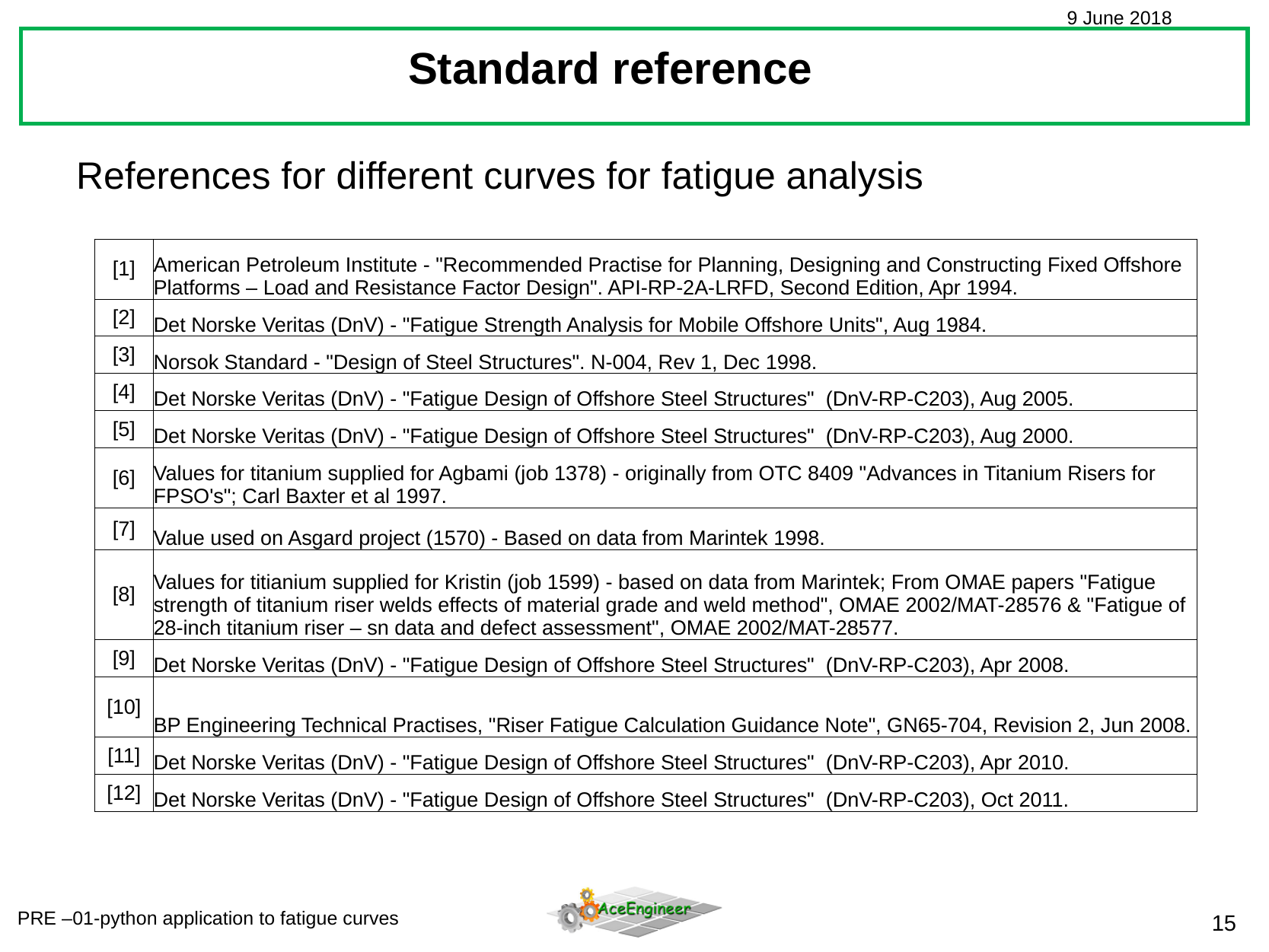

Standard reference
References for different curves for fatigue analysis

| [1] | American Petroleum Institute - "Recommended Practise for Planning, Designing and Constructing Fixed Offshore Platforms – Load and Resistance Factor Design". API-RP-2A-LRFD, Second Edition, Apr 1994. |
| --- | --- |
| [2] | Det Norske Veritas (DnV) - "Fatigue Strength Analysis for Mobile Offshore Units", Aug 1984. |
| [3] | Norsok Standard - "Design of Steel Structures". N-004, Rev 1, Dec 1998. |
| [4] | Det Norske Veritas (DnV) - "Fatigue Design of Offshore Steel Structures" (DnV-RP-C203), Aug 2005. |
| [5] | Det Norske Veritas (DnV) - "Fatigue Design of Offshore Steel Structures" (DnV-RP-C203), Aug 2000. |
| [6] | Values for titanium supplied for Agbami (job 1378) - originally from OTC 8409 "Advances in Titanium Risers for FPSO's"; Carl Baxter et al 1997. |
| [7] | Value used on Asgard project (1570) - Based on data from Marintek 1998. |
| [8] | Values for titianium supplied for Kristin (job 1599) - based on data from Marintek; From OMAE papers "Fatigue strength of titanium riser welds effects of material grade and weld method", OMAE 2002/MAT-28576 & "Fatigue of 28-inch titanium riser – sn data and defect assessment", OMAE 2002/MAT-28577. |
| [9] | Det Norske Veritas (DnV) - "Fatigue Design of Offshore Steel Structures" (DnV-RP-C203), Apr 2008. |
| [10] | BP Engineering Technical Practises, "Riser Fatigue Calculation Guidance Note", GN65-704, Revision 2, Jun 2008. |
| [11] | Det Norske Veritas (DnV) - "Fatigue Design of Offshore Steel Structures" (DnV-RP-C203), Apr 2010. |
| [12] | Det Norske Veritas (DnV) - "Fatigue Design of Offshore Steel Structures" (DnV-RP-C203), Oct 2011. |